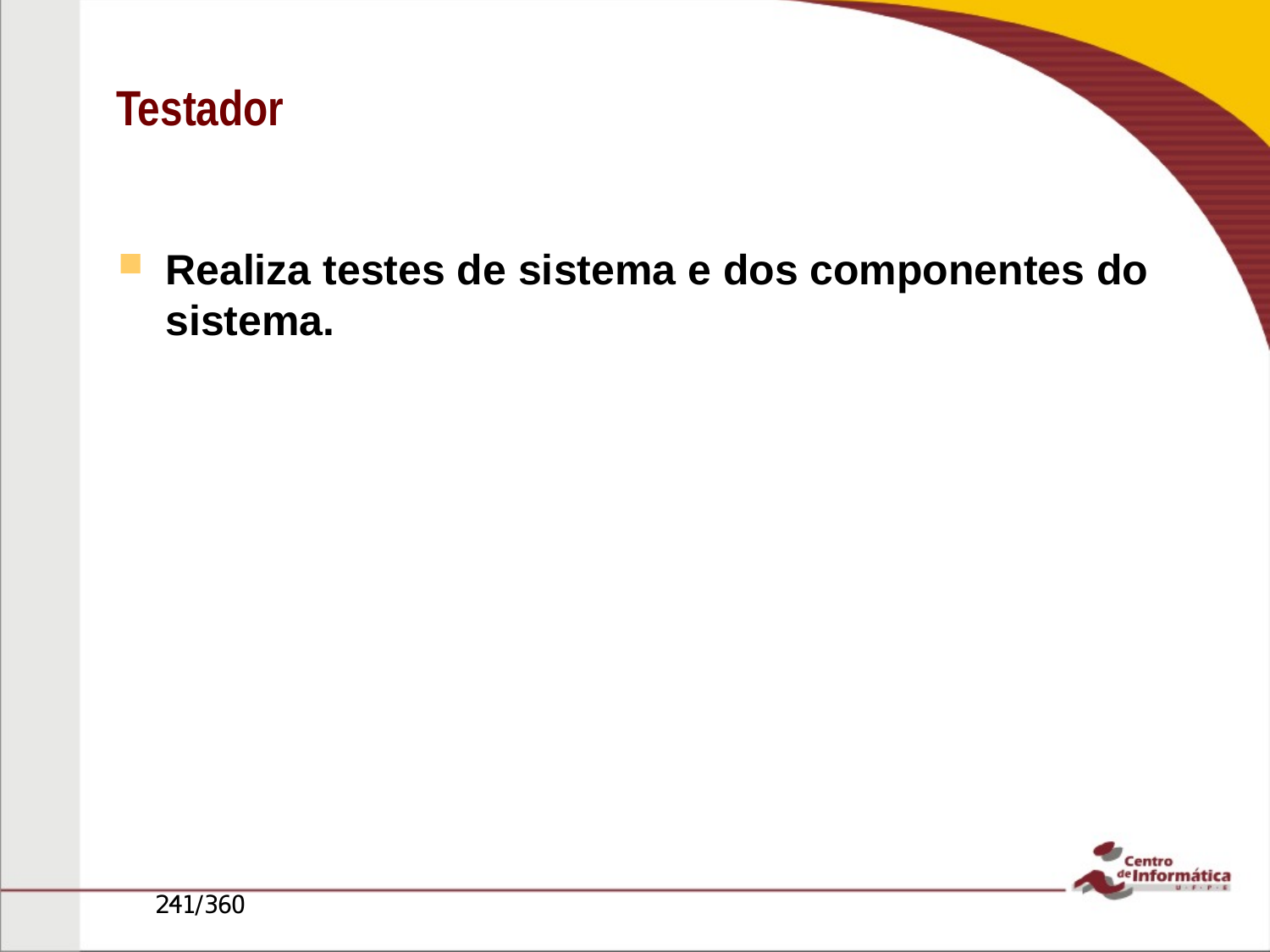

Testador
Realiza testes de sistema e dos componentes do sistema.
241/360